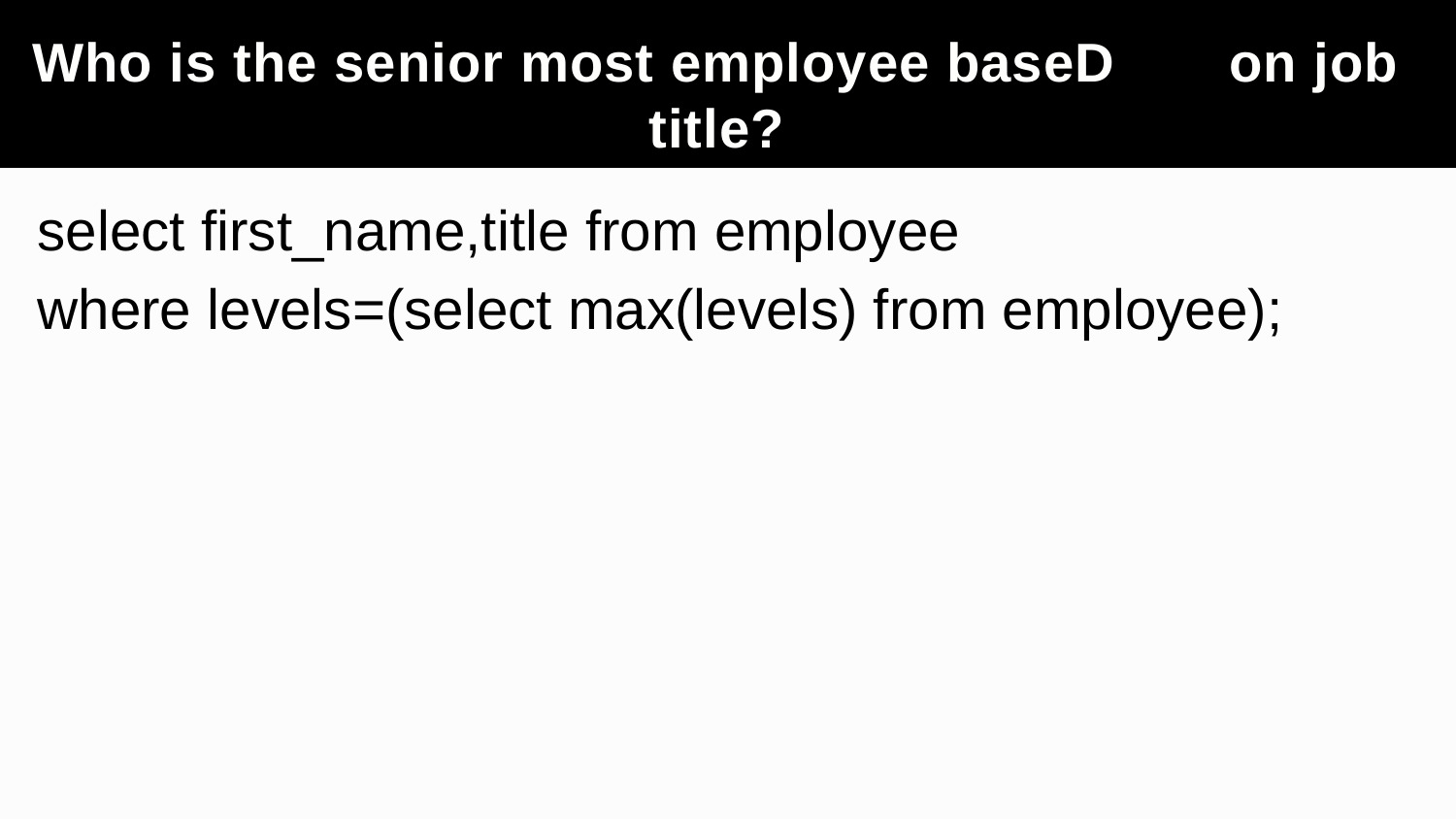

# Who is the senior most employee baseD       on job title?
select first_name,title from employee
where levels=(select max(levels) from employee);